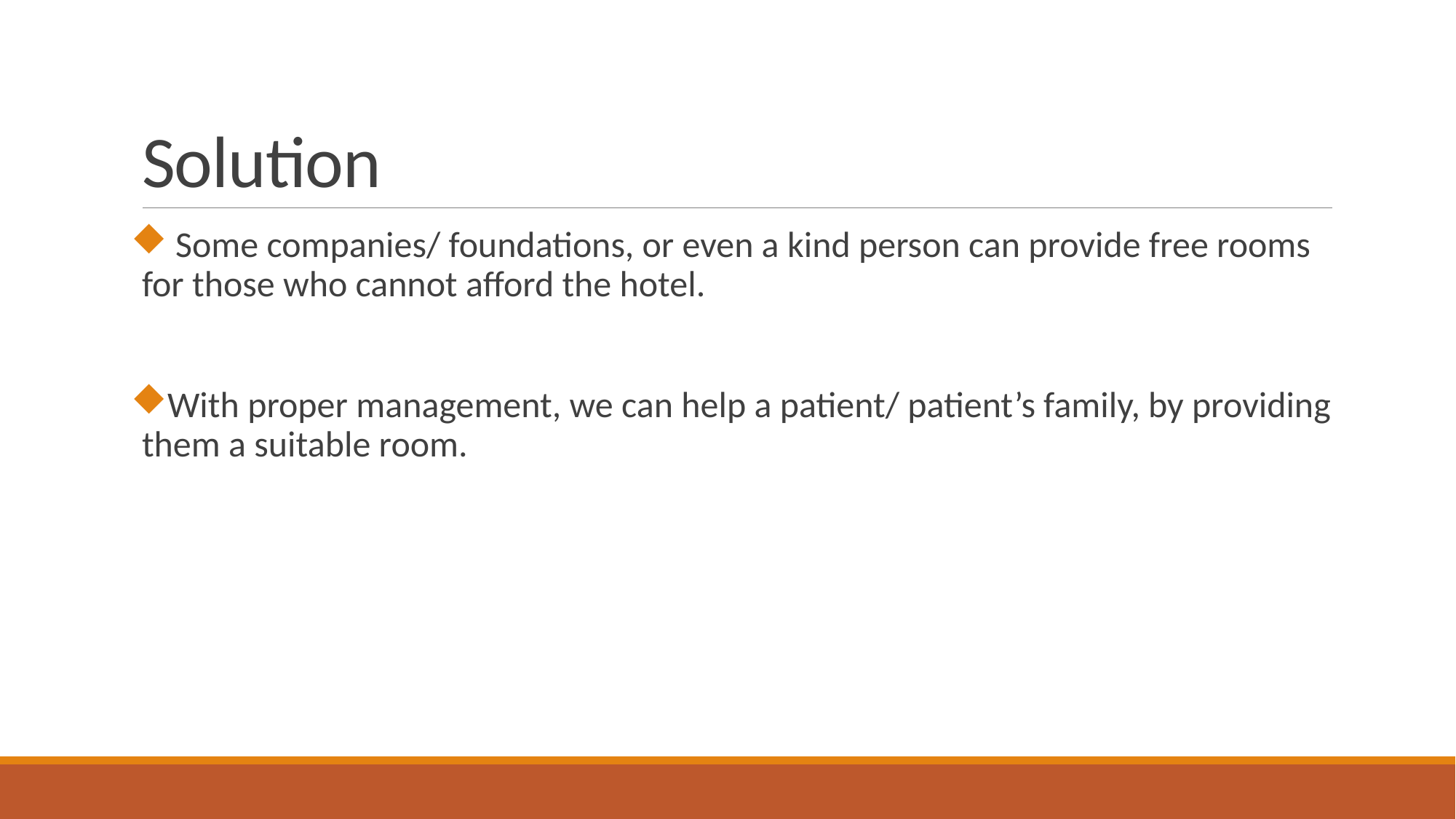

# Solution
 Some companies/ foundations, or even a kind person can provide free rooms for those who cannot afford the hotel.

With proper management, we can help a patient/ patient’s family, by providing them a suitable room.